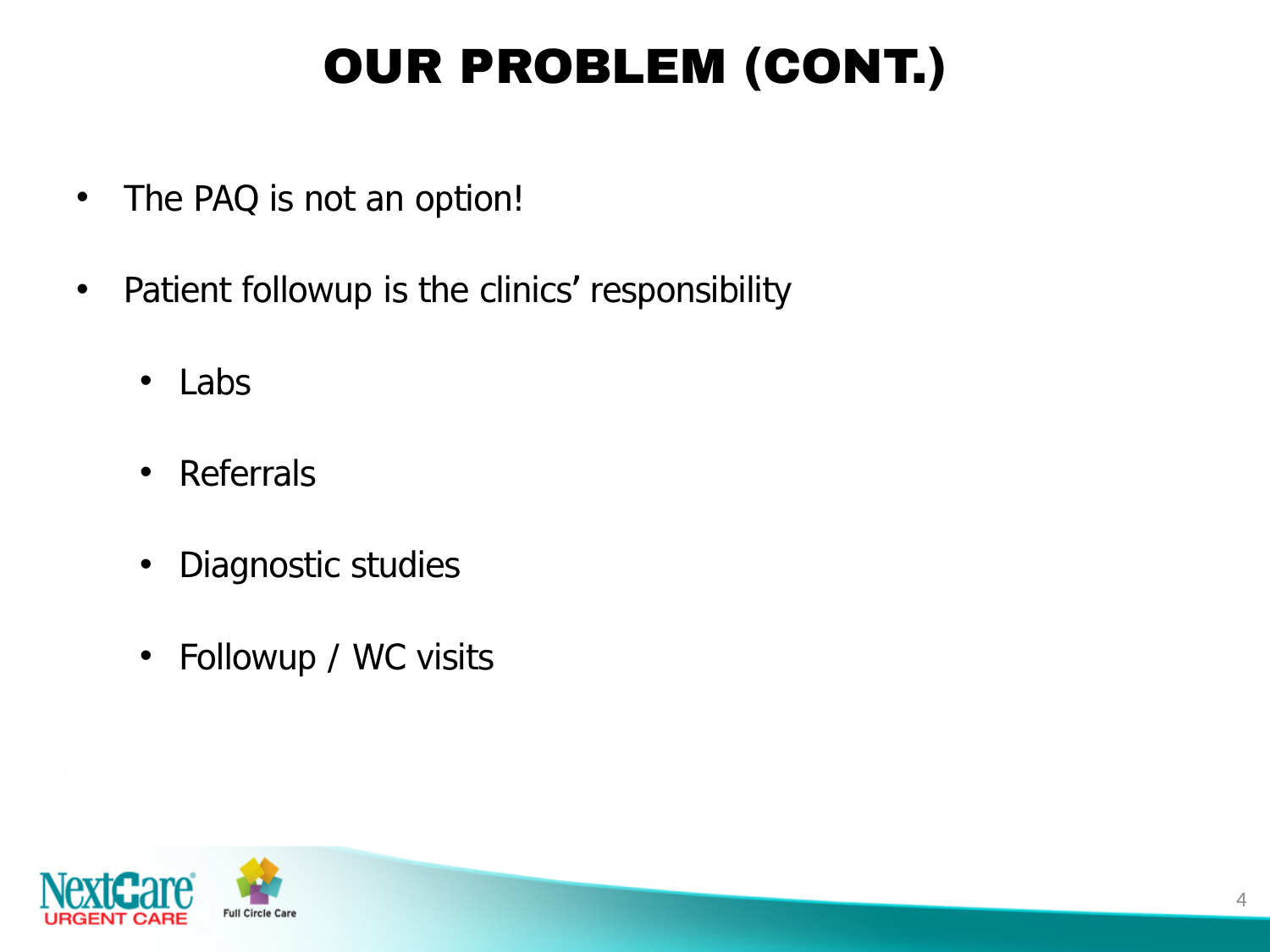

# Our Problem (CONT.)
The PAQ is not an option!
Patient followup is the clinics’ responsibility
Labs
Referrals
Diagnostic studies
Followup / WC visits
4